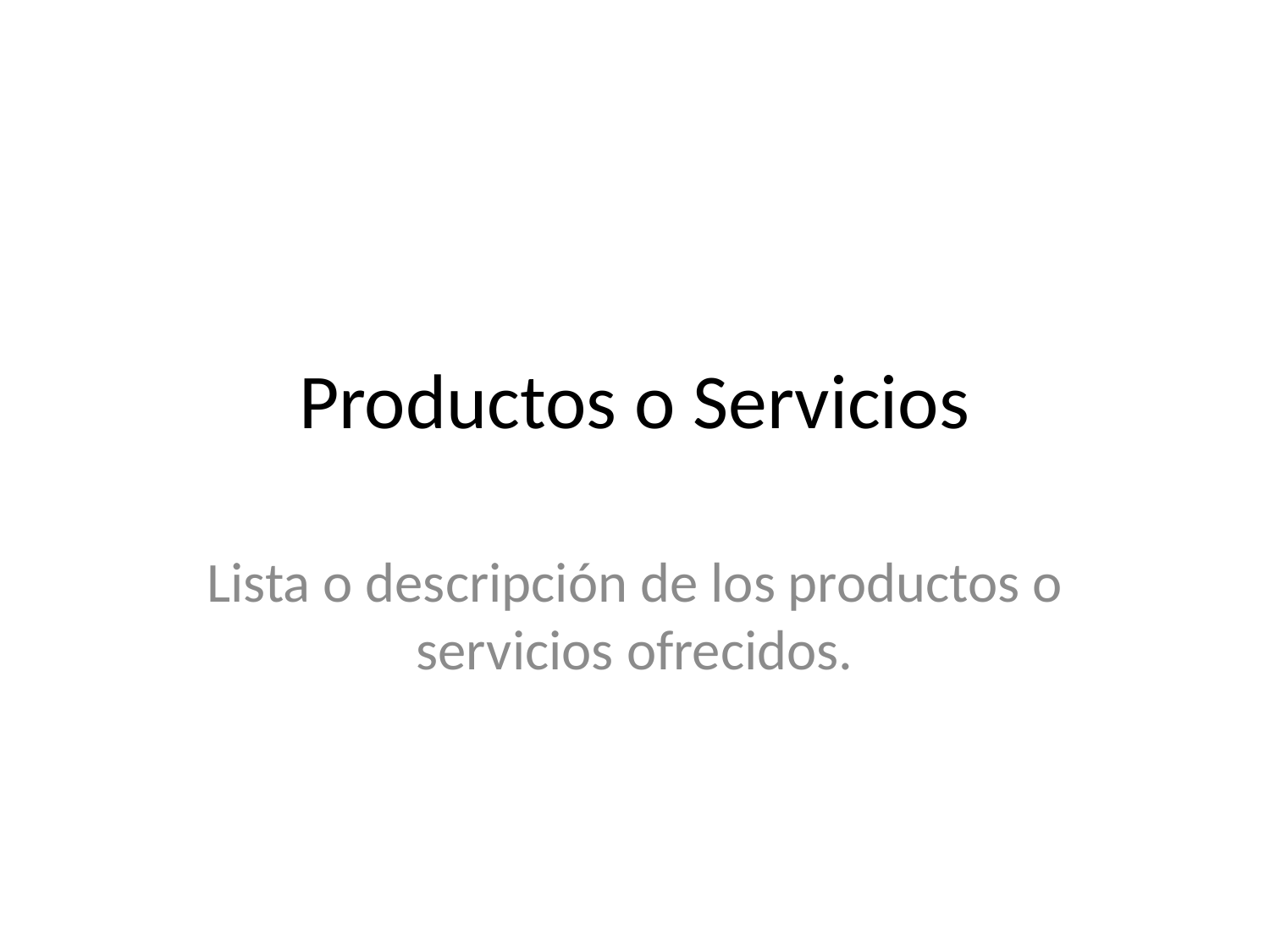

# Productos o Servicios
Lista o descripción de los productos o servicios ofrecidos.